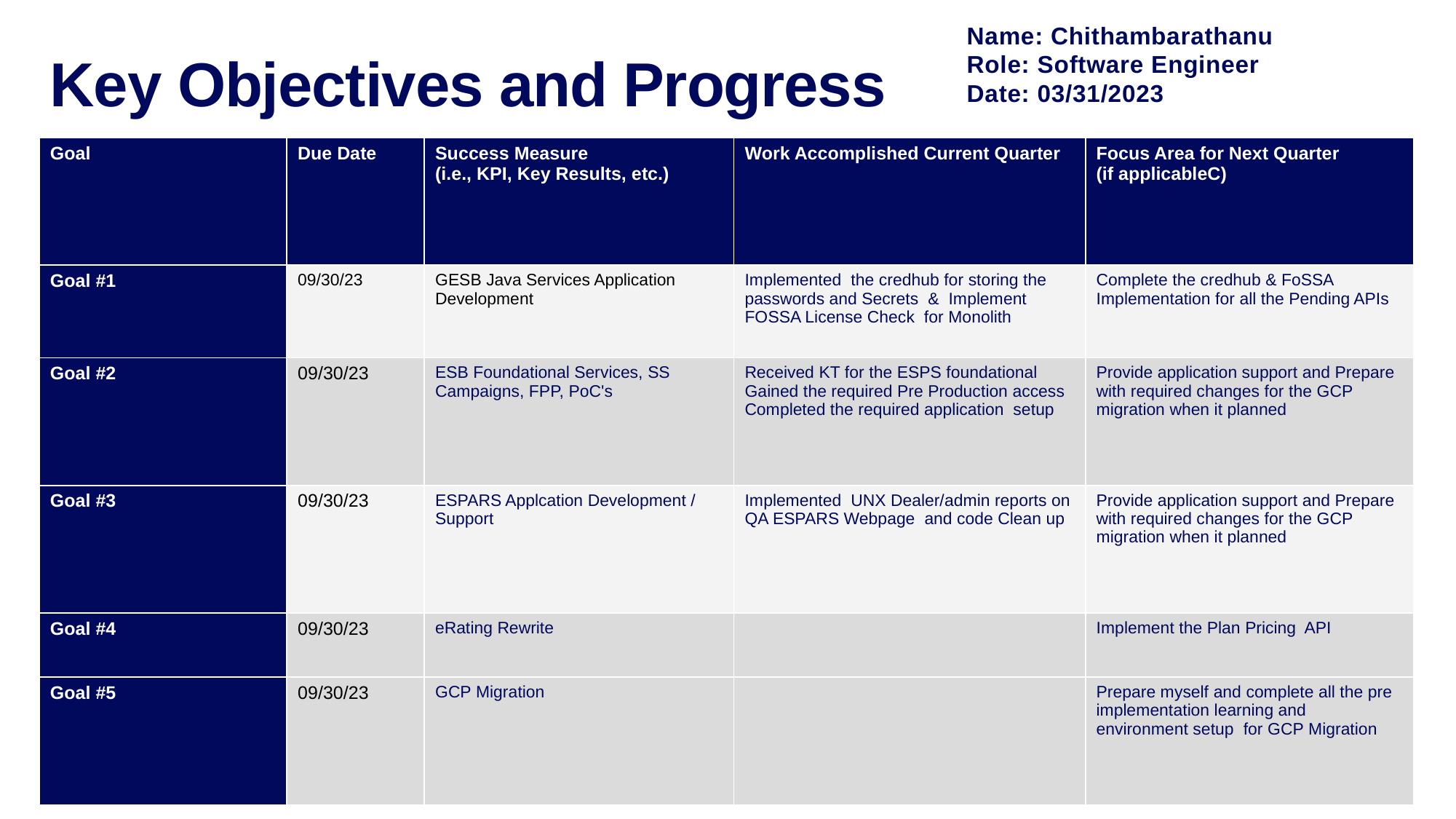

Name: Chithambarathanu
Role: Software Engineer
Date: 03/31/2023
# Key Objectives and Progress
| Goal | Due Date | Success Measure (i.e., KPI, Key Results, etc.) | Work Accomplished Current Quarter | Focus Area for Next Quarter (if applicableC) |
| --- | --- | --- | --- | --- |
| Goal #1 | 09/30/23 | GESB Java Services Application Development | Implemented the credhub for storing the passwords and Secrets & Implement FOSSA License Check for Monolith | Complete the credhub & FoSSA Implementation for all the Pending APIs |
| Goal #2 | 09/30/23 | ESB Foundational Services, SS Campaigns, FPP, PoC's | Received KT for the ESPS foundational Gained the required Pre Production access Completed the required application setup | Provide application support and Prepare with required changes for the GCP migration when it planned |
| Goal #3 | 09/30/23 | ESPARS Applcation Development / Support | Implemented UNX Dealer/admin reports on QA ESPARS Webpage and code Clean up | Provide application support and Prepare with required changes for the GCP migration when it planned |
| Goal #4 | 09/30/23 | eRating Rewrite |  | Implement the Plan Pricing API |
| Goal #5 | 09/30/23 | GCP Migration |  | Prepare myself and complete all the pre implementation learning and environment setup for GCP Migration |